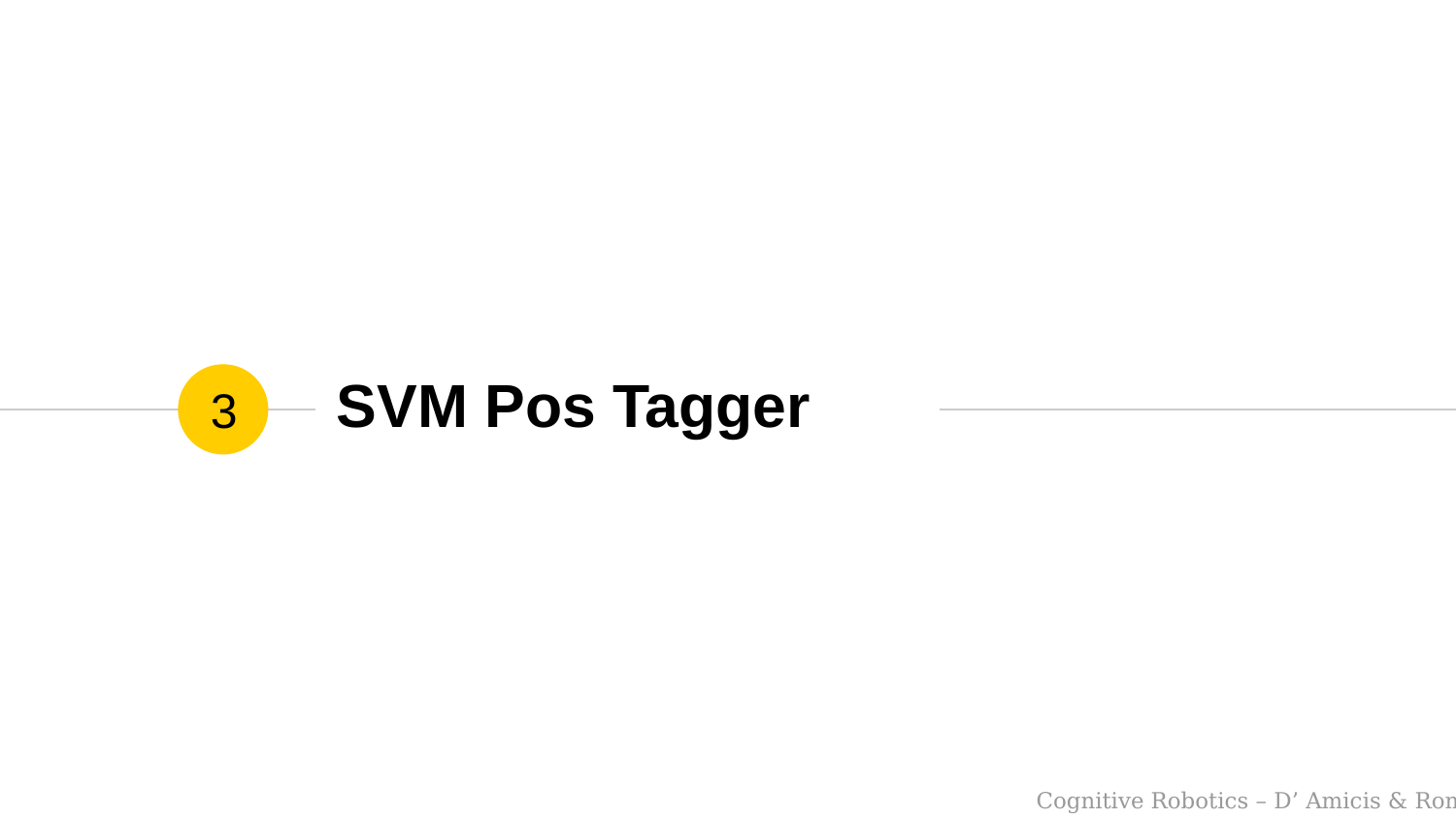

# SVM Pos Tagger
3
Cognitive Robotics – D’ Amicis & Romeo